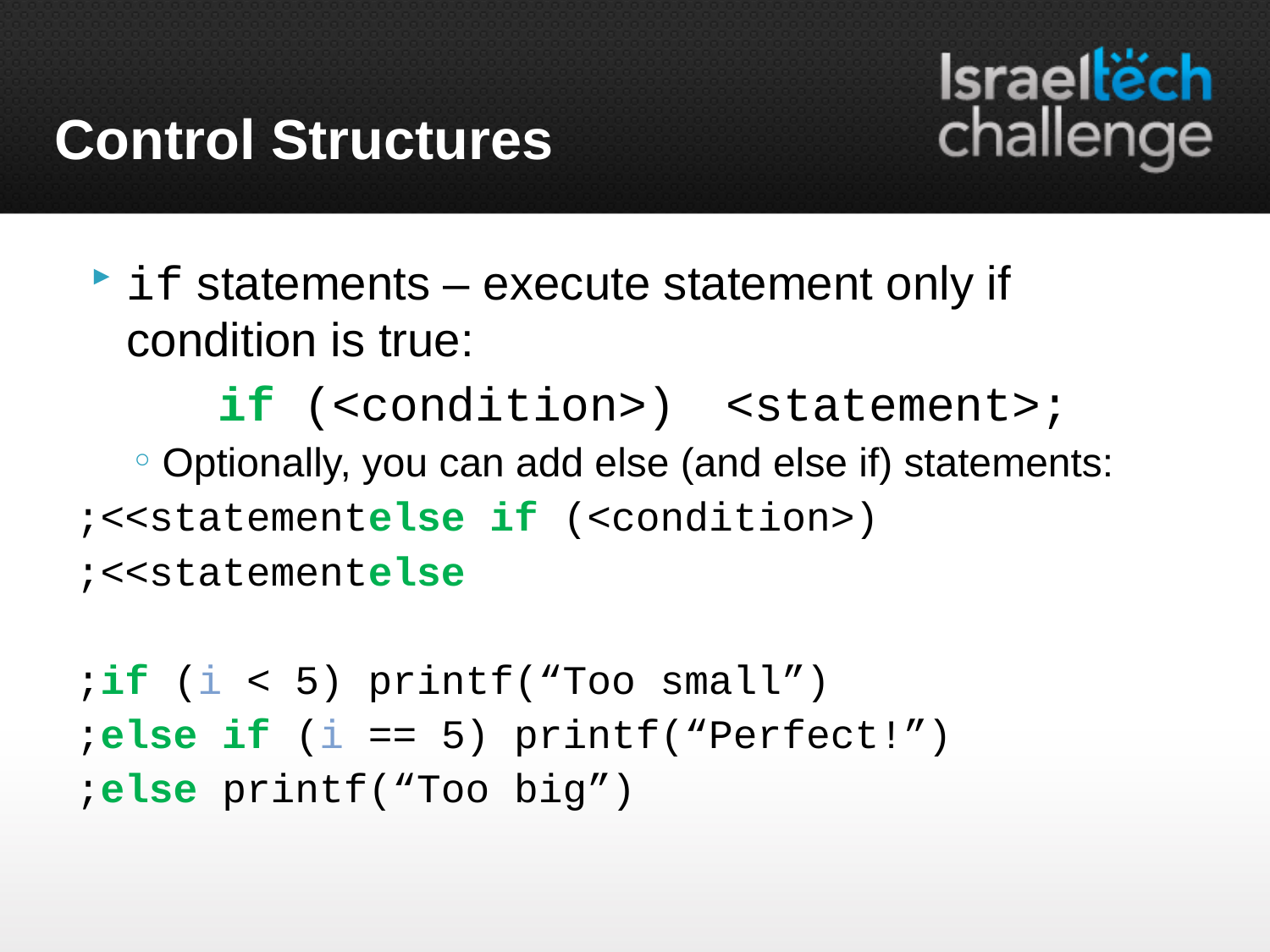

# Control Structures
if statements – execute statement only if condition is true:
	if (<condition>)	<statement>;
Optionally, you can add else (and else if) statements:
	else if (<condition>)	<statement>;
	else	<statement>;

if (i < 5) printf(“Too small”);
else if (i == 5) printf(“Perfect!”);
else printf(“Too big”);